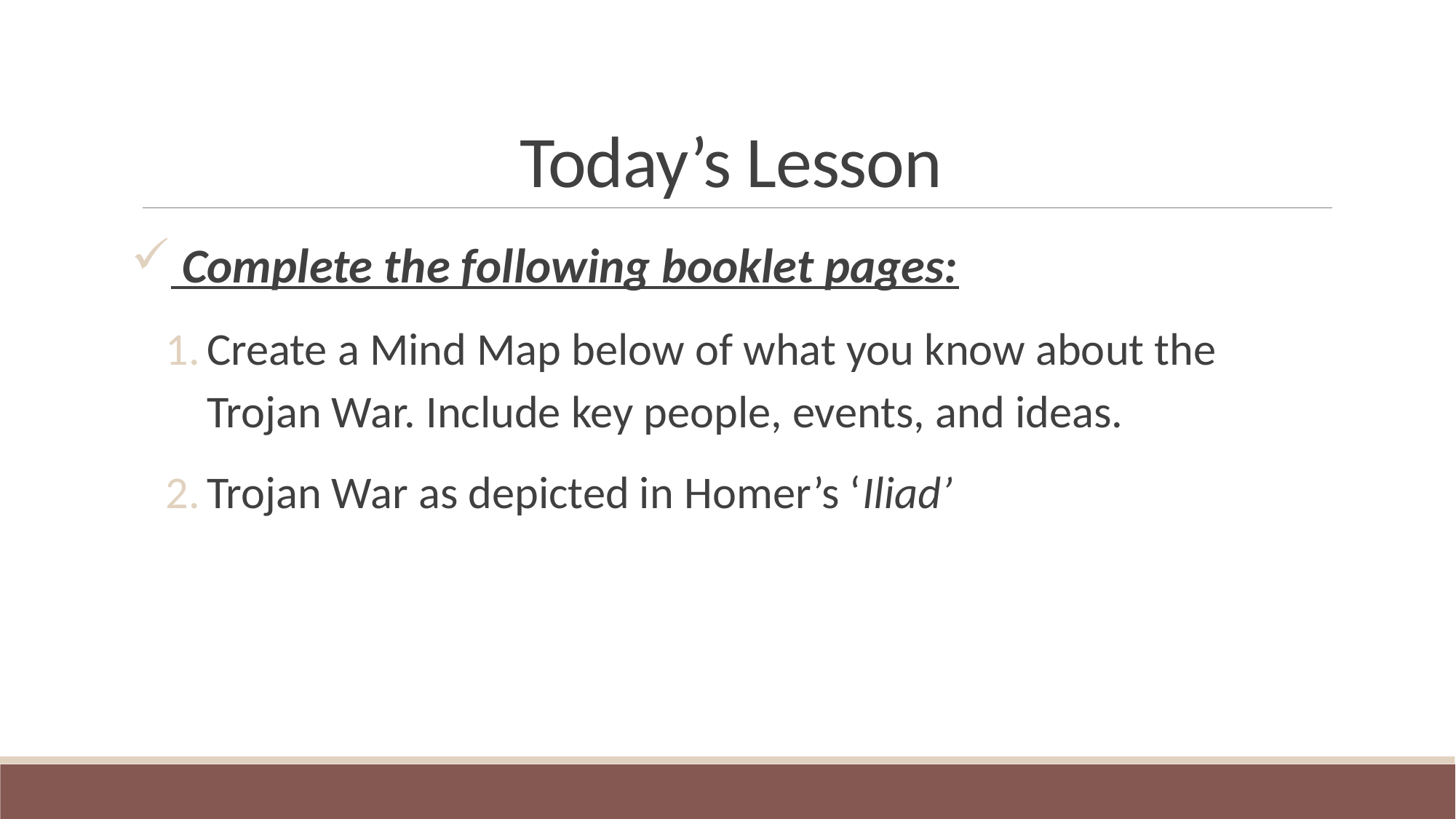

# Today’s Lesson
 Complete the following booklet pages:
Create a Mind Map below of what you know about the Trojan War. Include key people, events, and ideas.
Trojan War as depicted in Homer’s ‘Iliad’